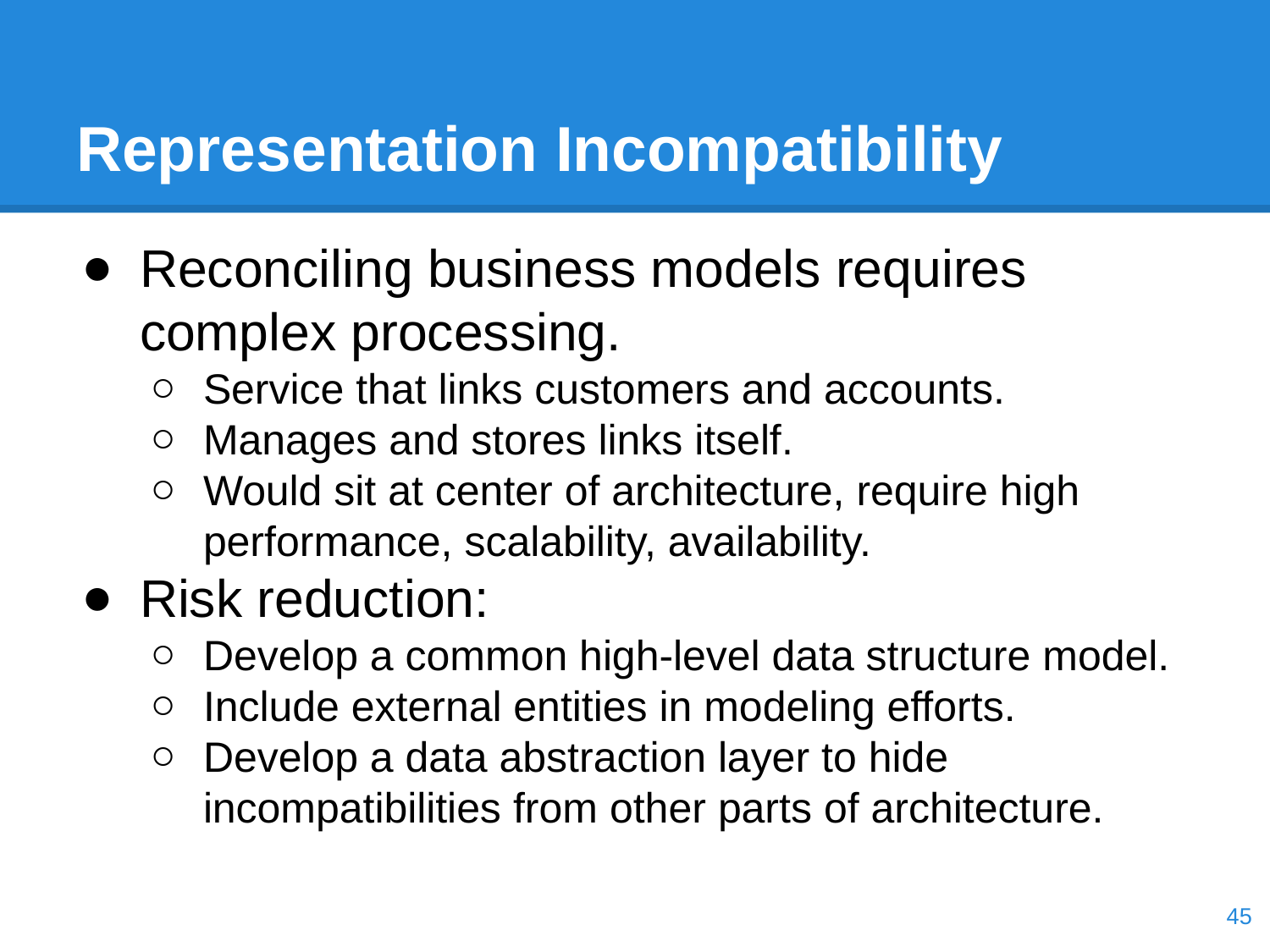

# Representation Incompatibility
Reconciling business models requires complex processing.
Service that links customers and accounts.
Manages and stores links itself.
Would sit at center of architecture, require high performance, scalability, availability.
Risk reduction:
Develop a common high-level data structure model.
Include external entities in modeling efforts.
Develop a data abstraction layer to hide incompatibilities from other parts of architecture.
45